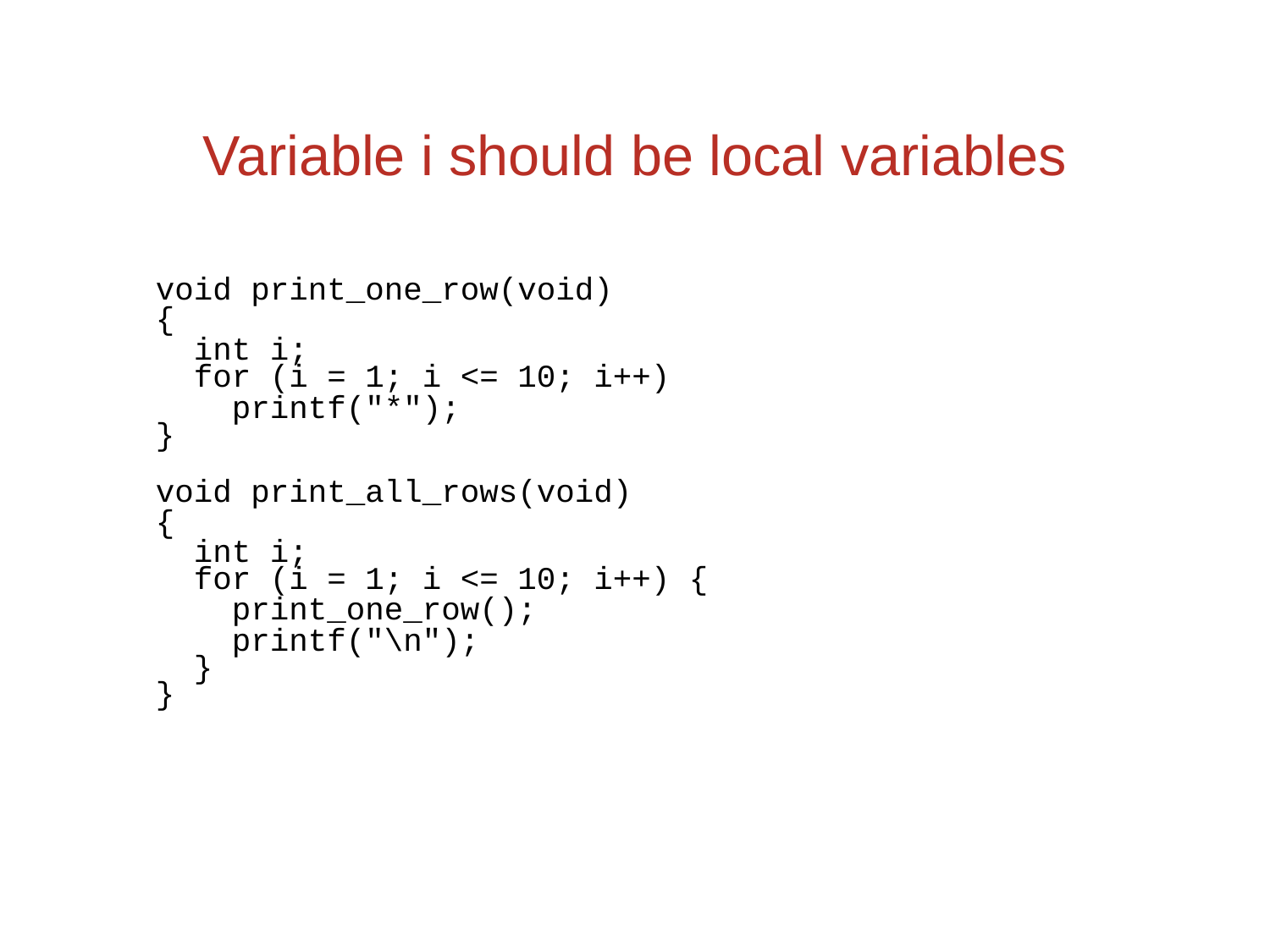

Variable i should be local variables

	void print_one_row(void)
	{
	  int i;
	  for (i = 1; i <= 10; i++)
	    printf("*");
	}

	void print_all_rows(void)
	{
	  int i;
	  for (i = 1; i <= 10; i++) {
	    print_one_row();
	    printf("\n");
	  }
	}